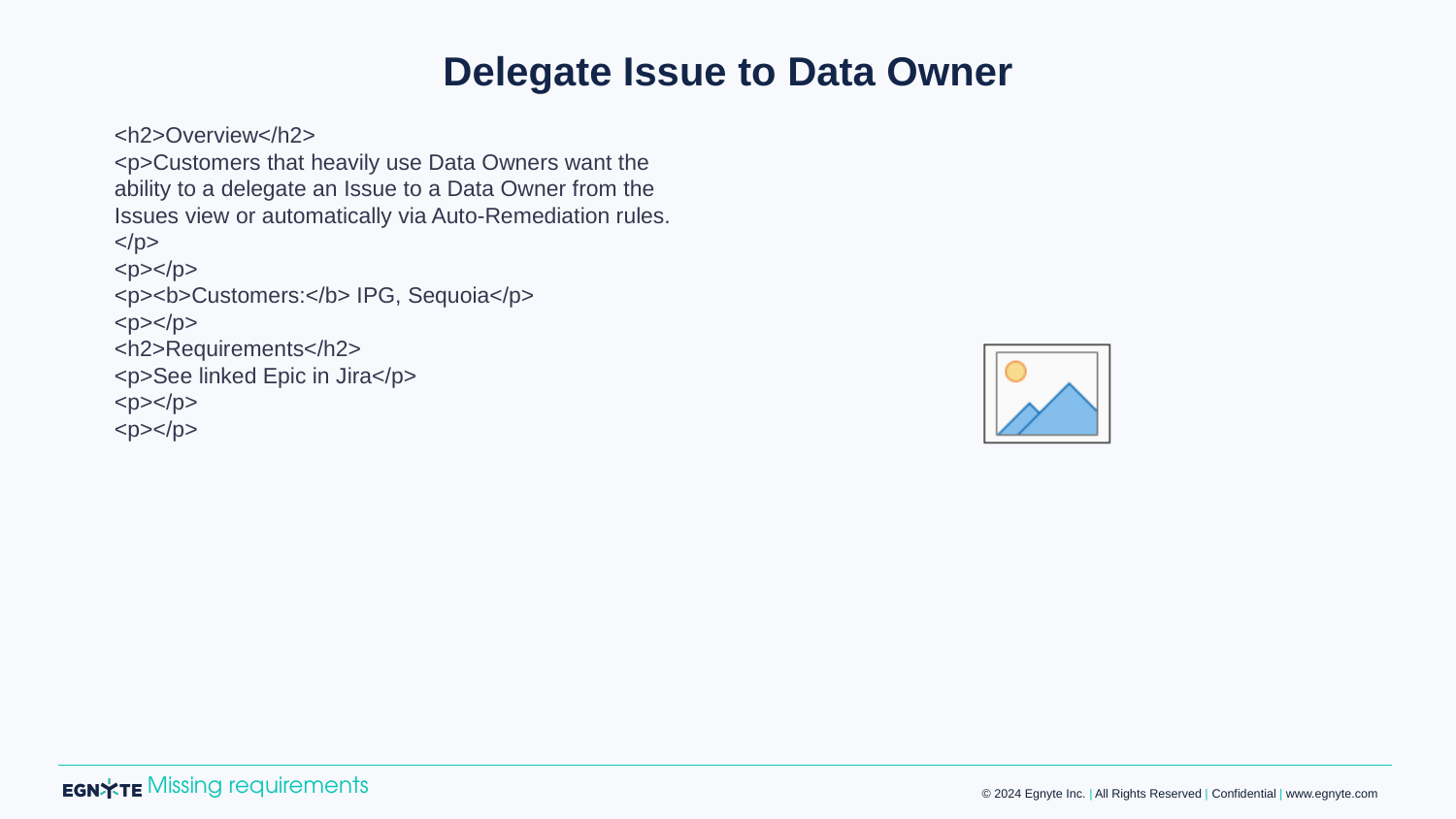

# Delegate Issue to Data Owner
<h2>Overview</h2>
<p>Customers that heavily use Data Owners want the ability to a delegate an Issue to a Data Owner from the Issues view or automatically via Auto-Remediation rules. </p>
<p></p>
<p><b>Customers:</b> IPG, Sequoia</p>
<p></p>
<h2>Requirements</h2>
<p>See linked Epic in Jira</p>
<p></p>
<p></p>

Missing requirements